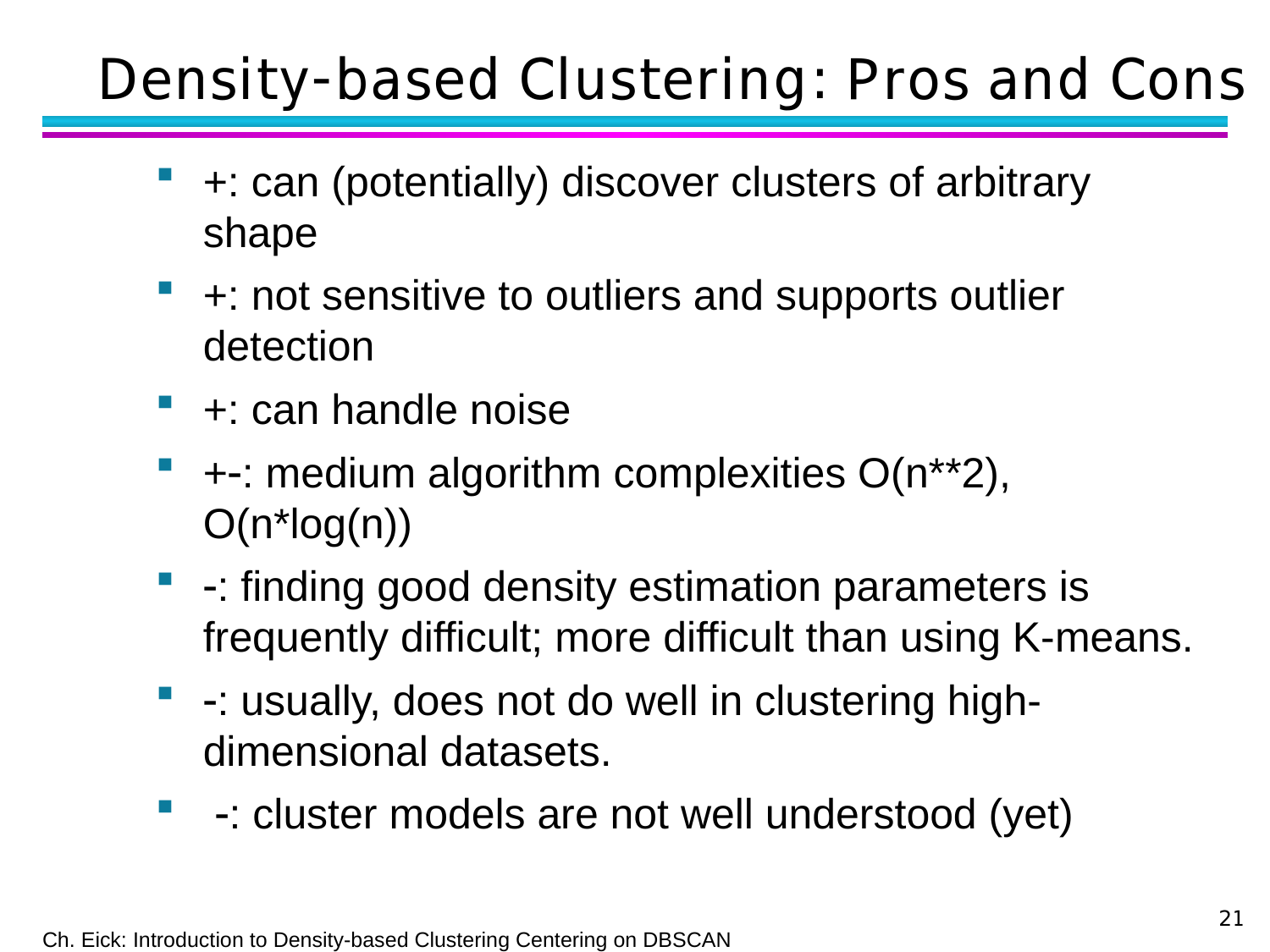

# Density-based Clustering: Pros and Cons
+: can (potentially) discover clusters of arbitrary shape
+: not sensitive to outliers and supports outlier detection
+: can handle noise
+−: medium algorithm complexities O(n**2), O(n*log(n))
−: finding good density estimation parameters is frequently difficult; more difficult than using K-means.
−: usually, does not do well in clustering high-dimensional datasets.
 −: cluster models are not well understood (yet)
21